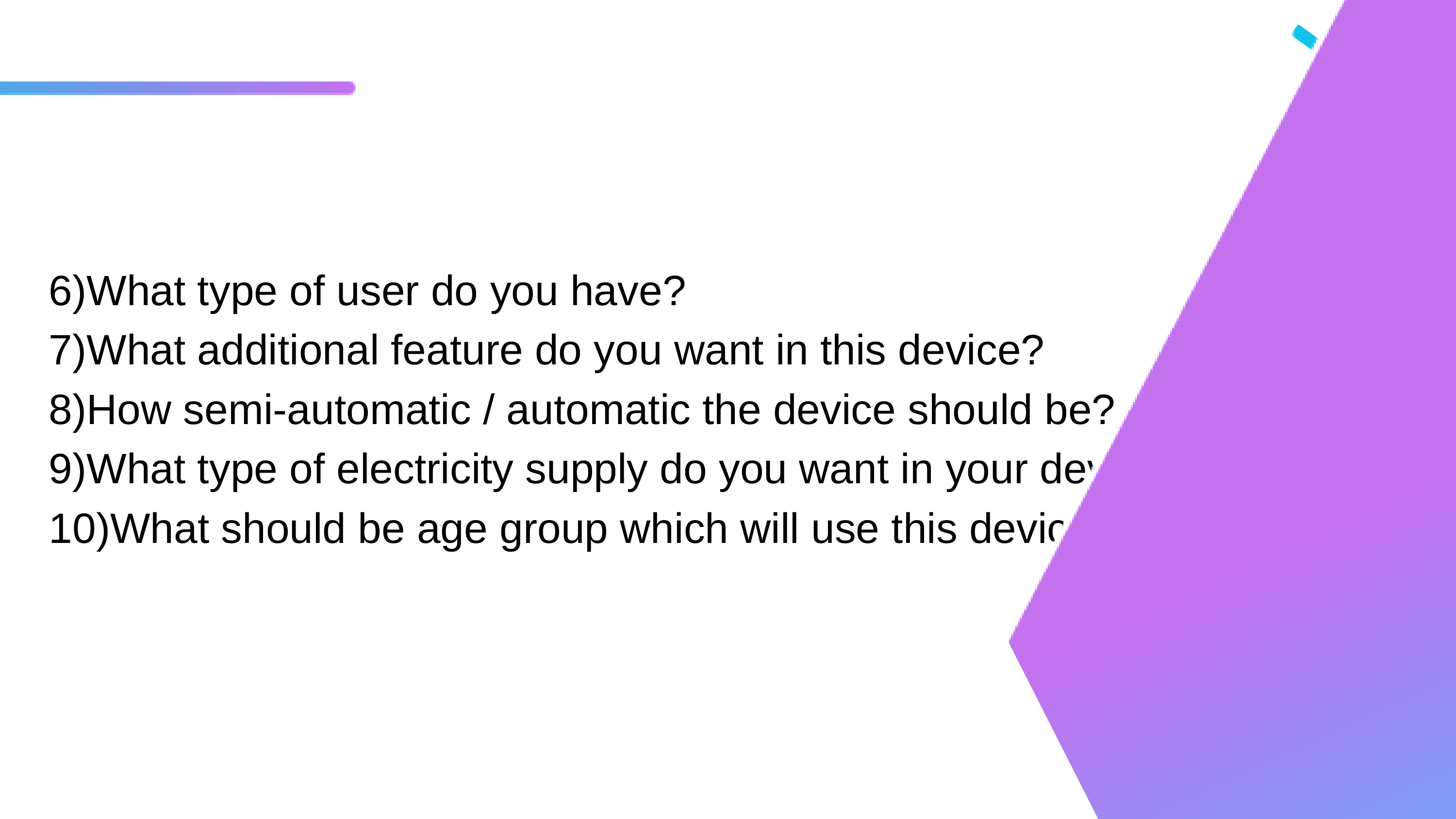

6)What type of user do you have?
7)What additional feature do you want in this device?
8)How semi-automatic / automatic the device should be?
9)What type of electricity supply do you want in your device?
10)What should be age group which will use this device?